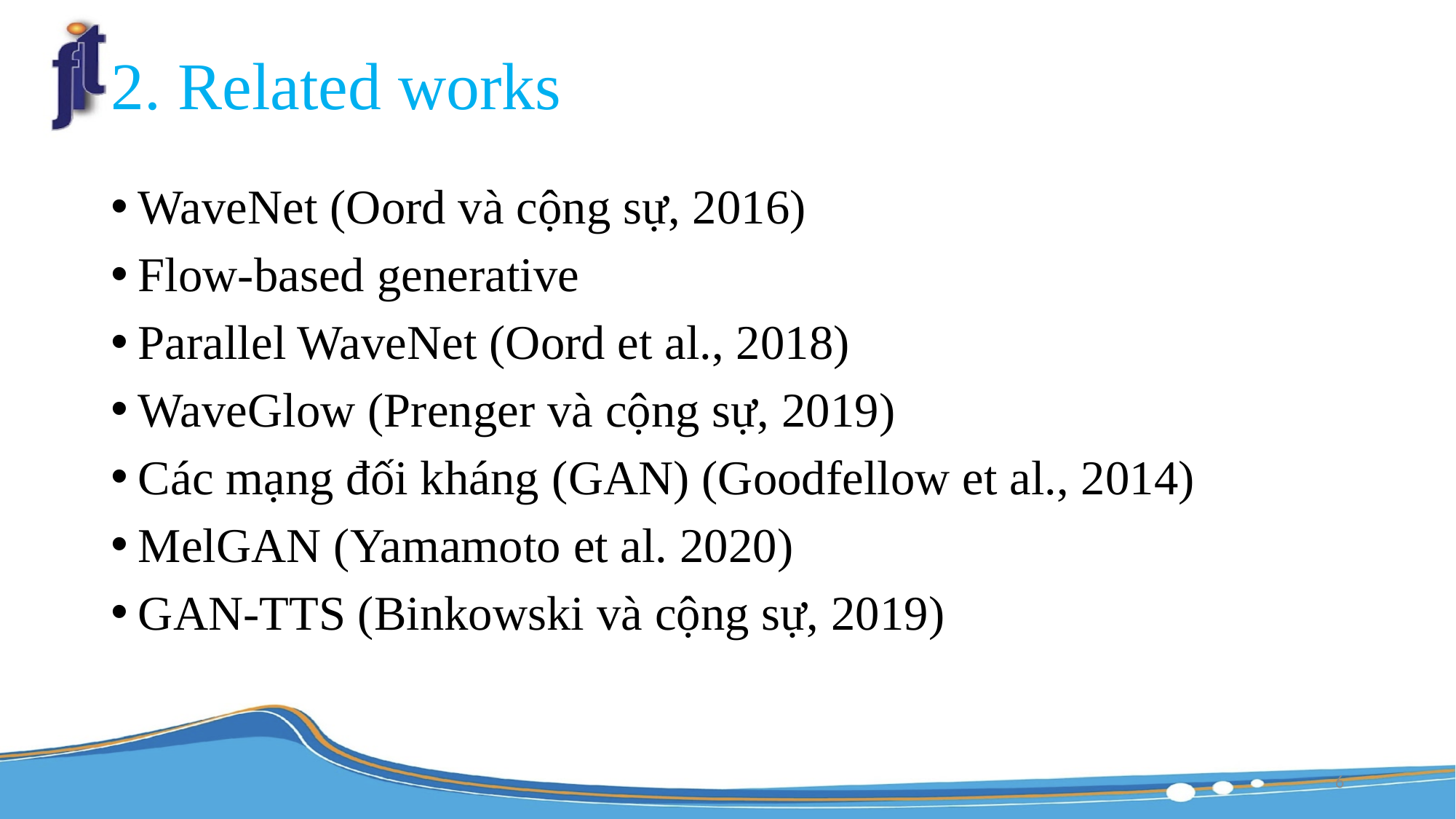

2. Related works

WaveNet (Oord và cộng sự, 2016)
Flow-based generative
Parallel WaveNet (Oord et al., 2018)
WaveGlow (Prenger và cộng sự, 2019)
Các mạng đối kháng (GAN) (Goodfellow et al., 2014)
MelGAN (Yamamoto et al. 2020)
GAN-TTS (Binkowski và cộng sự, 2019)
6